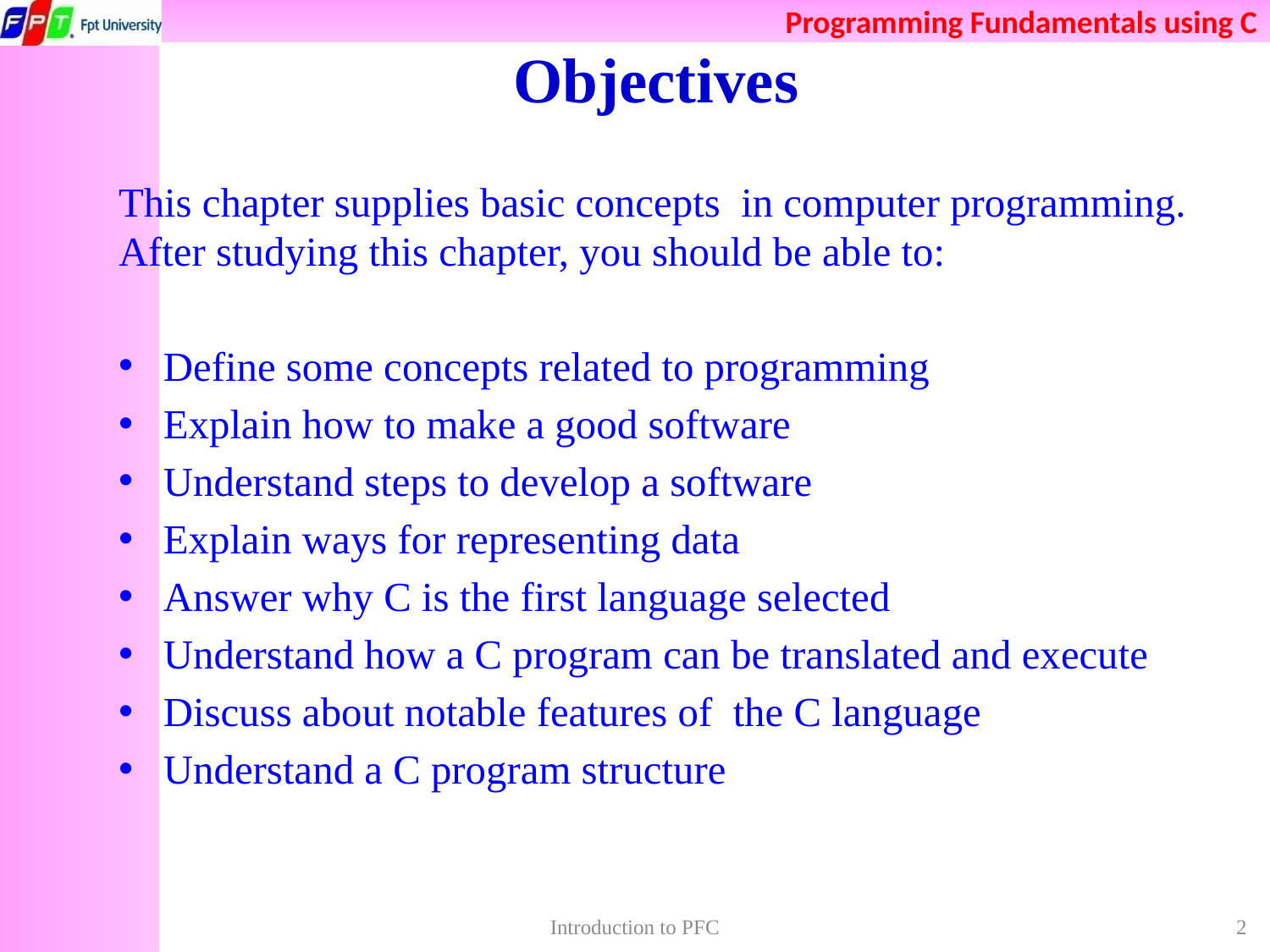

# Objectives
This chapter supplies basic concepts  in computer programming. After studying this chapter, you should be able to:

Define some concepts related to programming
Explain how to make a good software
Understand steps to develop a software
Explain ways for representing data
Answer why C is the first language selected
Understand how a C program can be translated and execute
Discuss about notable features of  the C language
Understand a C program structure

Introduction to PFC
2